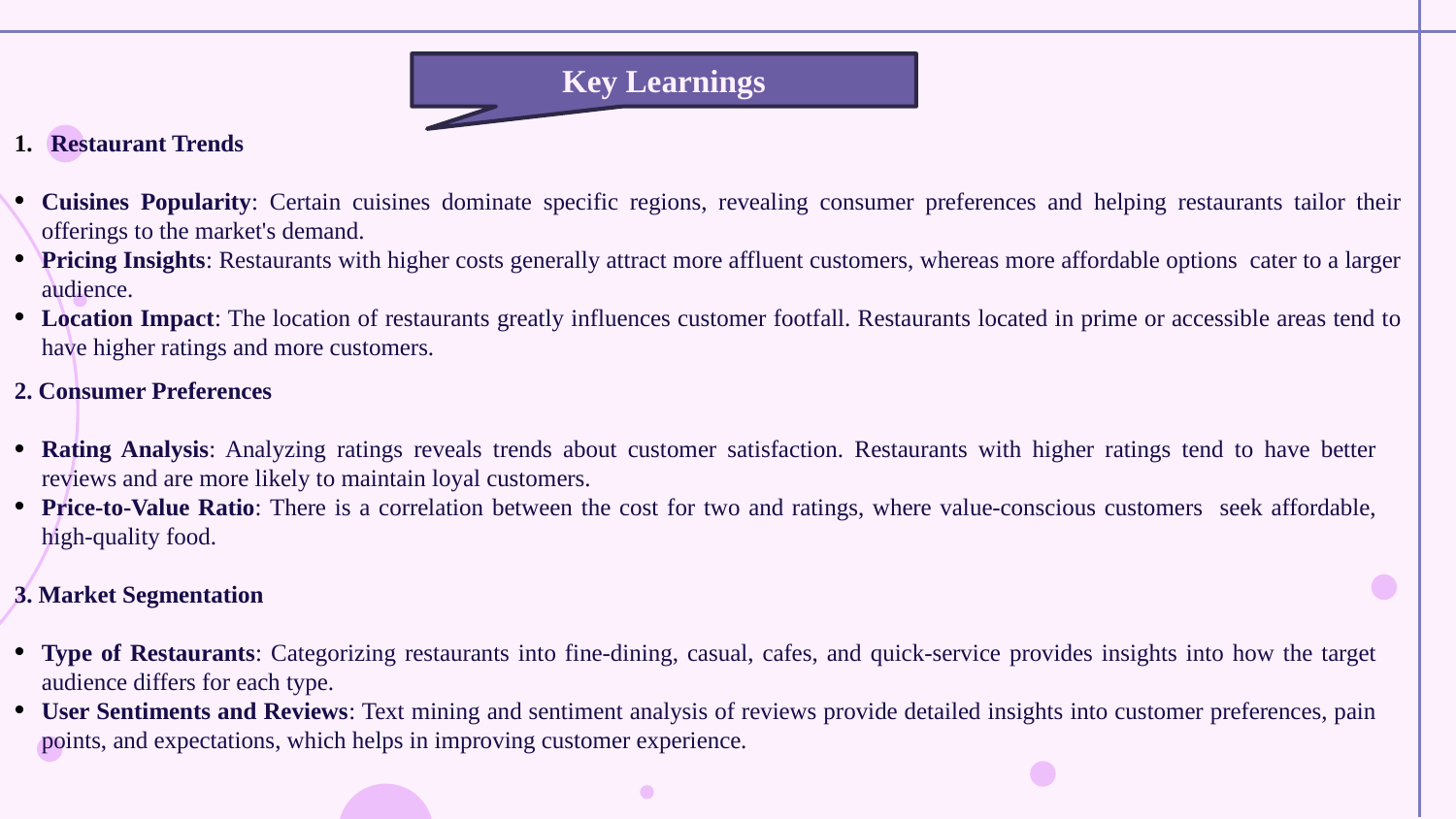

Key Learnings
Restaurant Trends

Cuisines Popularity: Certain cuisines dominate specific regions, revealing consumer preferences and helping restaurants tailor their offerings to the market's demand.
Pricing Insights: Restaurants with higher costs generally attract more affluent customers, whereas more affordable options  cater to a larger audience.
Location Impact: The location of restaurants greatly influences customer footfall. Restaurants located in prime or accessible areas tend to have higher ratings and more customers.
2. Consumer Preferences

Rating Analysis: Analyzing ratings reveals trends about customer satisfaction. Restaurants with higher ratings tend to have better reviews and are more likely to maintain loyal customers.
Price-to-Value Ratio: There is a correlation between the cost for two and ratings, where value-conscious customers  seek affordable, high-quality food.

3. Market Segmentation

Type of Restaurants: Categorizing restaurants into fine-dining, casual, cafes, and quick-service provides insights into how the target audience differs for each type.
User Sentiments and Reviews: Text mining and sentiment analysis of reviews provide detailed insights into customer preferences, pain points, and expectations, which helps in improving customer experience.